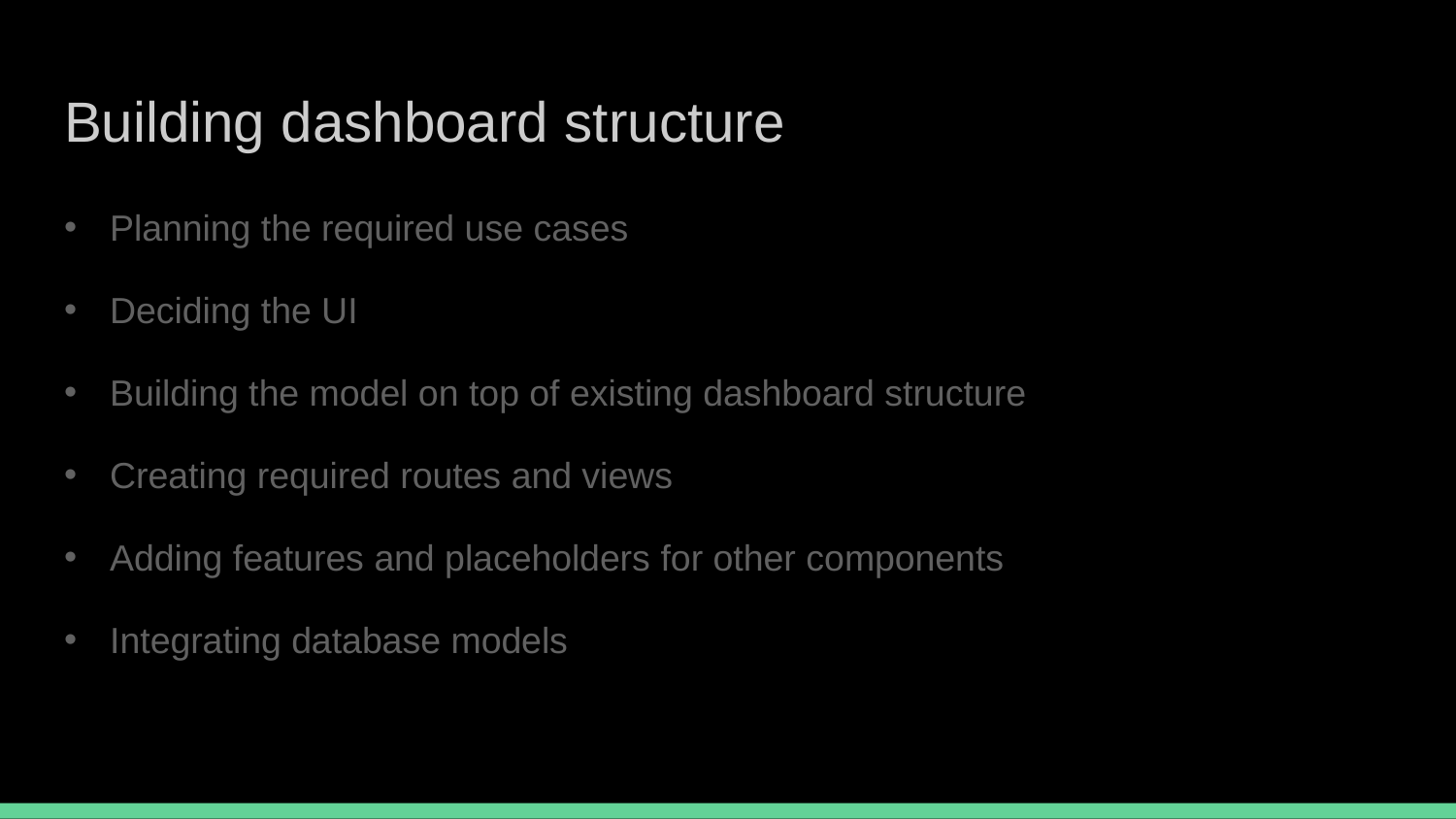

# Building dashboard structure

Planning the required use cases
Deciding the UI
Building the model on top of existing dashboard structure
Creating required routes and views
Adding features and placeholders for other components
Integrating database models